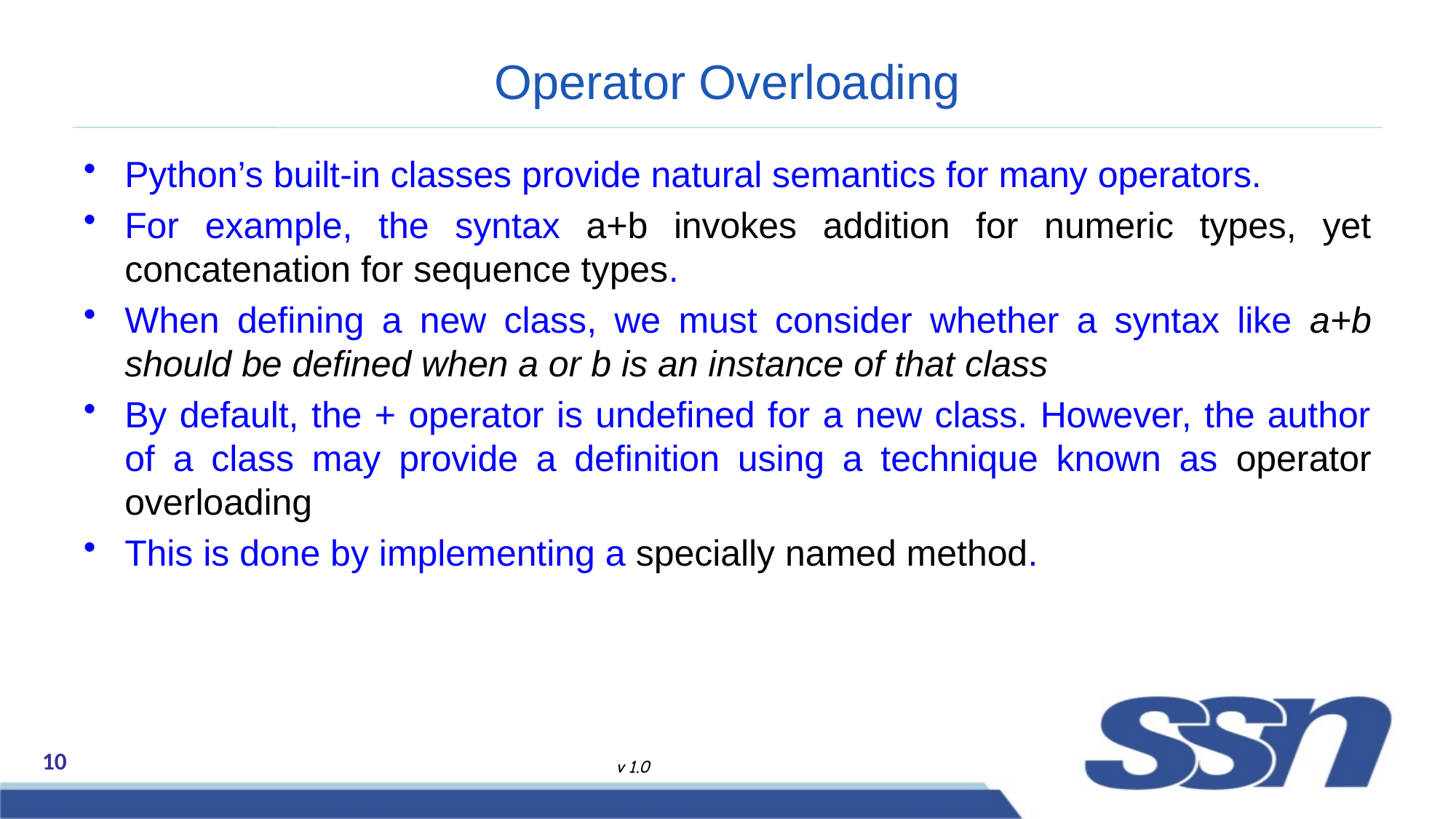

# Operator Overloading
Python’s built-in classes provide natural semantics for many operators.
For example, the syntax a+b invokes addition for numeric types, yet concatenation for sequence types.
When defining a new class, we must consider whether a syntax like a+b should be defined when a or b is an instance of that class
By default, the + operator is undefined for a new class. However, the author of a class may provide a definition using a technique known as operator overloading
This is done by implementing a specially named method.